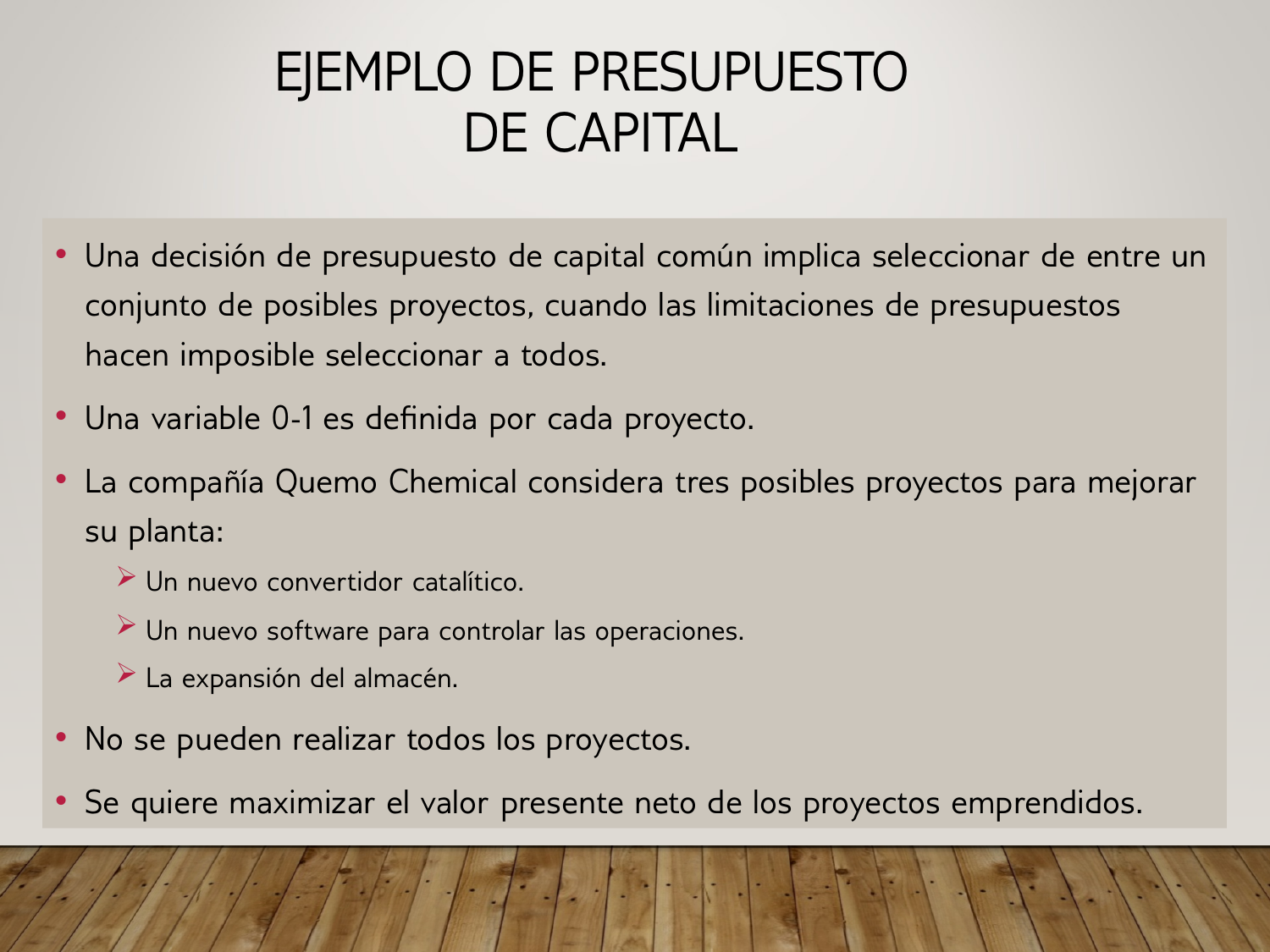

# Ejemplo de presupuesto de capital
Una decisión de presupuesto de capital común implica seleccionar de entre un conjunto de posibles proyectos, cuando las limitaciones de presupuestos hacen imposible seleccionar a todos.
Una variable 0-1 es definida por cada proyecto.
La compañía Quemo Chemical considera tres posibles proyectos para mejorar su planta:
Un nuevo convertidor catalítico.
Un nuevo software para controlar las operaciones.
La expansión del almacén.
No se pueden realizar todos los proyectos.
Se quiere maximizar el valor presente neto de los proyectos emprendidos.